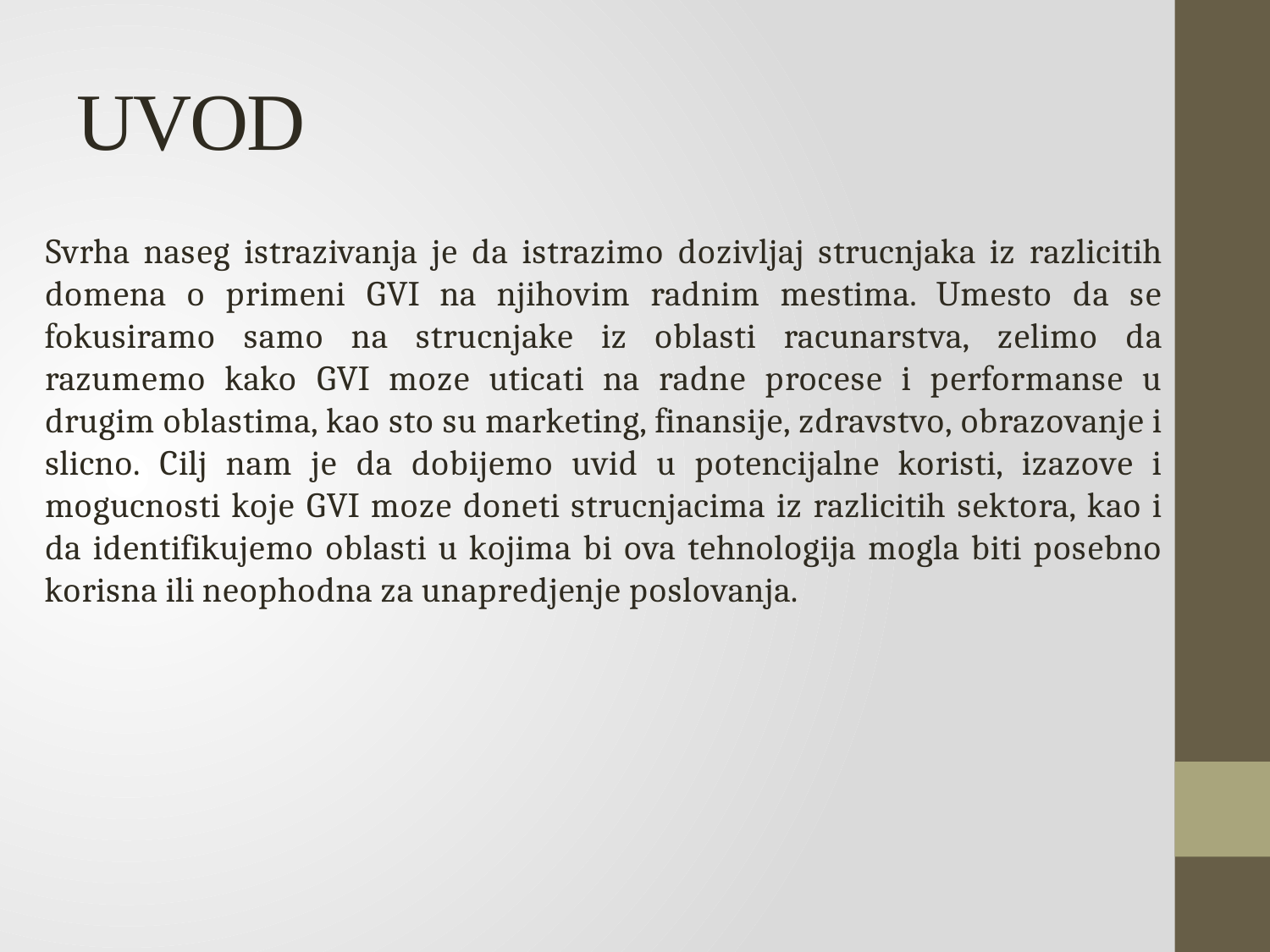

# UVOD
Svrha naseg istrazivanja je da istrazimo dozivljaj strucnjaka iz razlicitih domena o primeni GVI na njihovim radnim mestima. Umesto da se fokusiramo samo na strucnjake iz oblasti racunarstva, zelimo da razumemo kako GVI moze uticati na radne procese i performanse u drugim oblastima, kao sto su marketing, finansije, zdravstvo, obrazovanje i slicno. Cilj nam je da dobijemo uvid u potencijalne koristi, izazove i mogucnosti koje GVI moze doneti strucnjacima iz razlicitih sektora, kao i da identifikujemo oblasti u kojima bi ova tehnologija mogla biti posebno korisna ili neophodna za unapredjenje poslovanja.